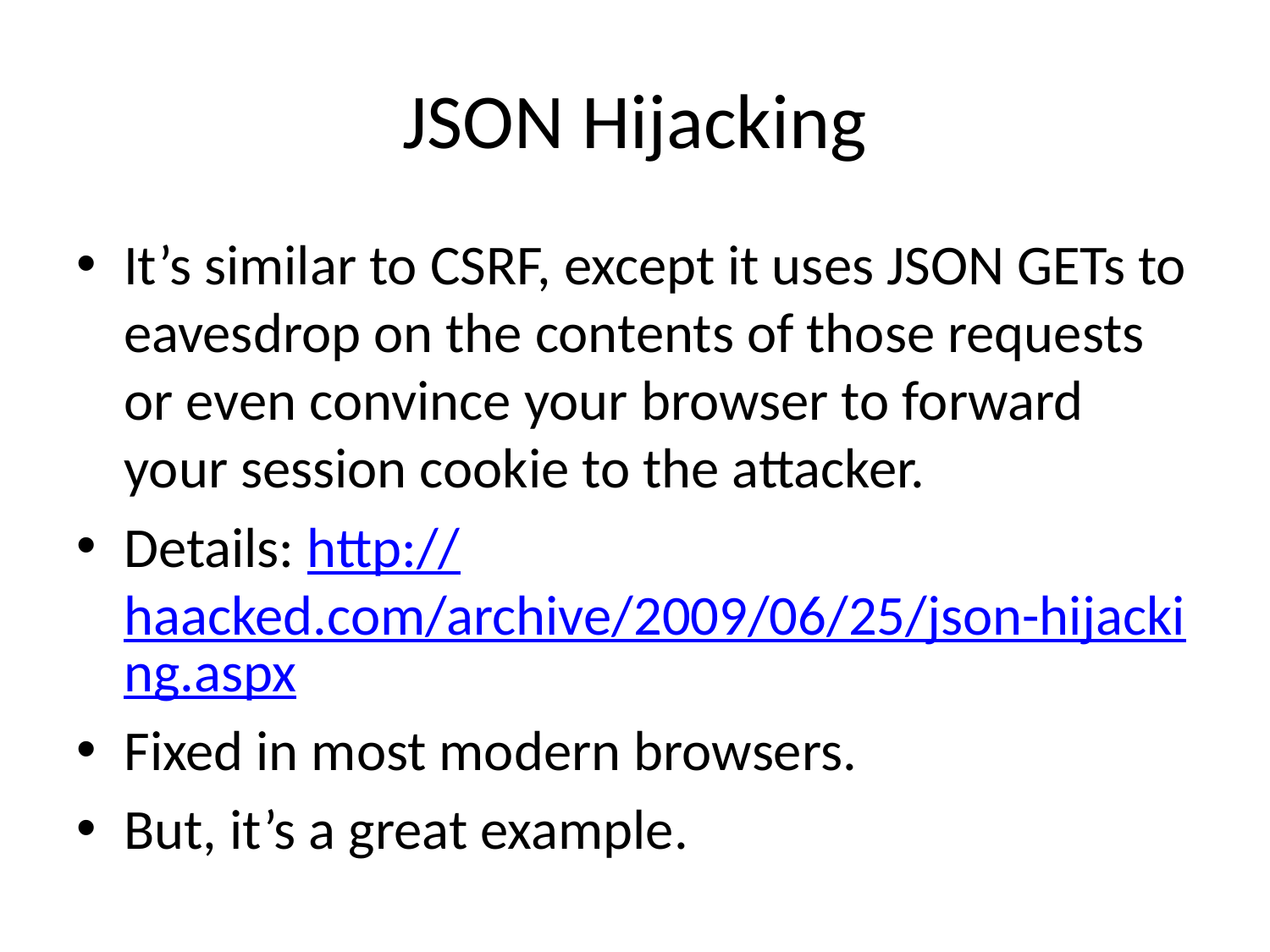

# JSON Hijacking
It’s similar to CSRF, except it uses JSON GETs to eavesdrop on the contents of those requests or even convince your browser to forward your session cookie to the attacker.
Details: http://haacked.com/archive/2009/06/25/json-hijacking.aspx
Fixed in most modern browsers.
But, it’s a great example.